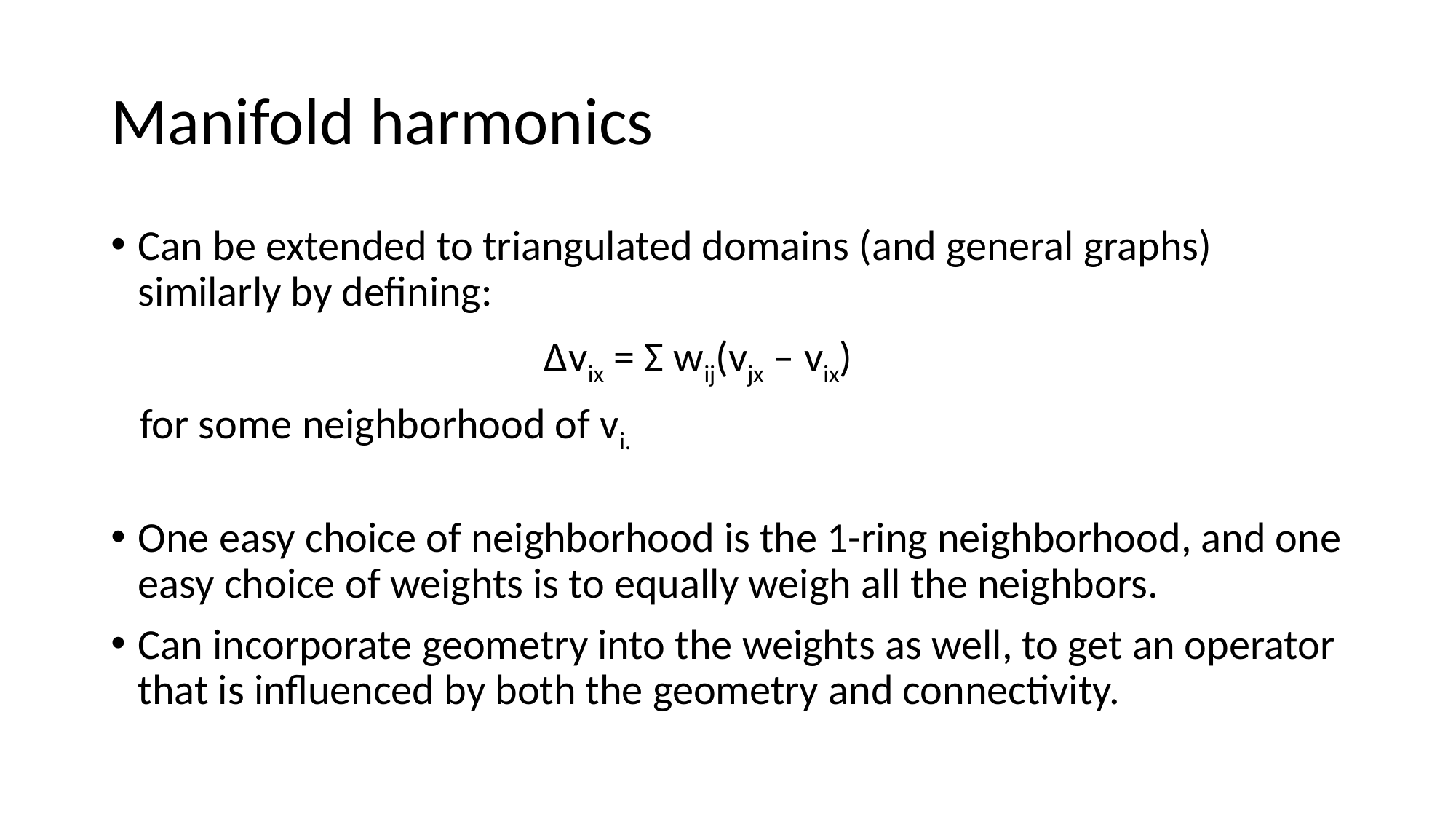

# Manifold harmonics
Can be extended to triangulated domains (and general graphs) similarly by defining:
                                             ∆vix = Σ wij(vjx – vix)
   for some neighborhood of vi.

One easy choice of neighborhood is the 1-ring neighborhood, and one easy choice of weights is to equally weigh all the neighbors.
Can incorporate geometry into the weights as well, to get an operator that is influenced by both the geometry and connectivity.